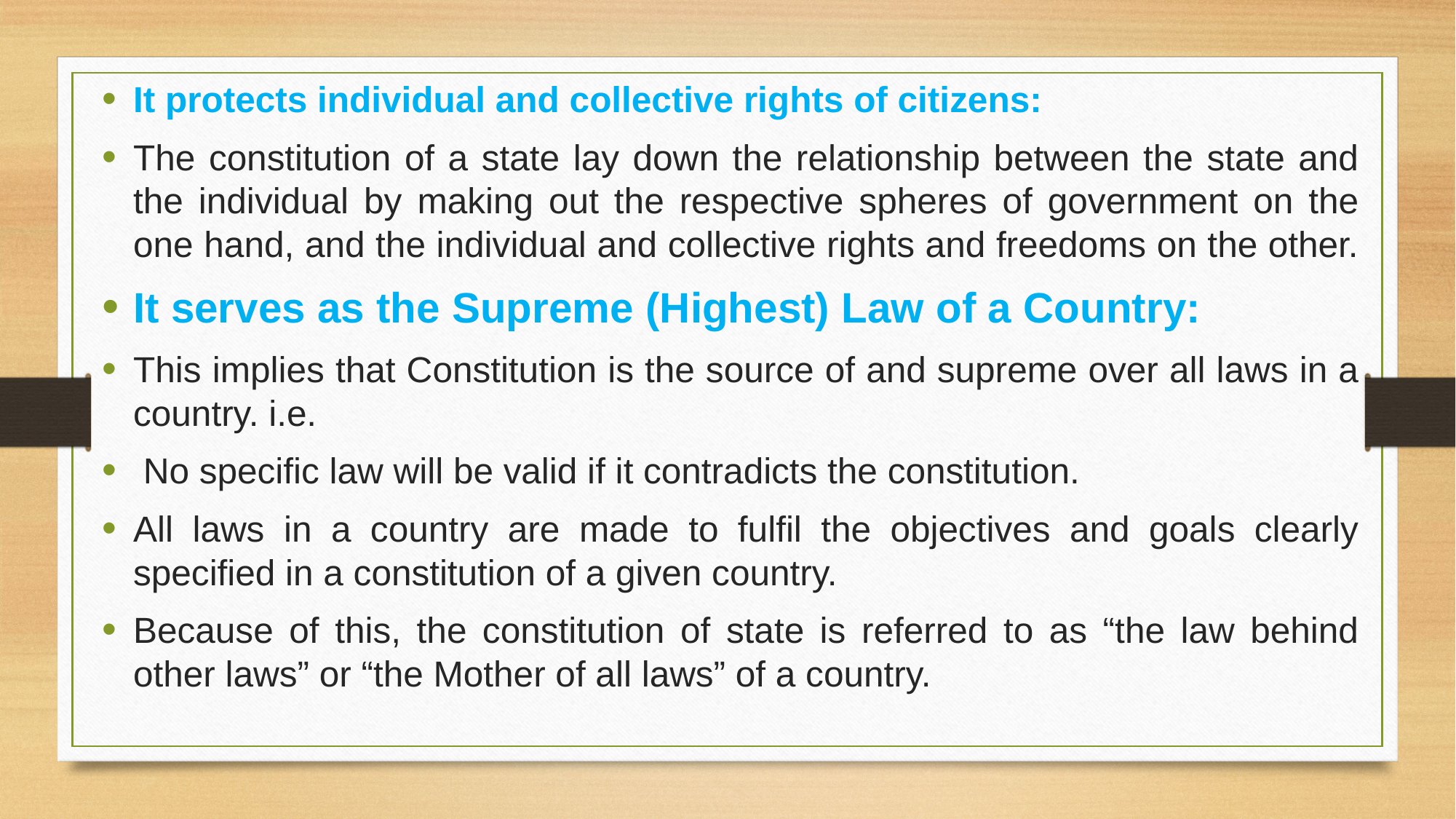

It protects individual and collective rights of citizens:
The constitution of a state lay down the relationship between the state and the individual by making out the respective spheres of government on the one hand, and the individual and collective rights and freedoms on the other.
It serves as the Supreme (Highest) Law of a Country:
This implies that Constitution is the source of and supreme over all laws in a country. i.e.
 No specific law will be valid if it contradicts the constitution.
All laws in a country are made to fulfil the objectives and goals clearly specified in a constitution of a given country.
Because of this, the constitution of state is referred to as “the law behind other laws” or “the Mother of all laws” of a country.